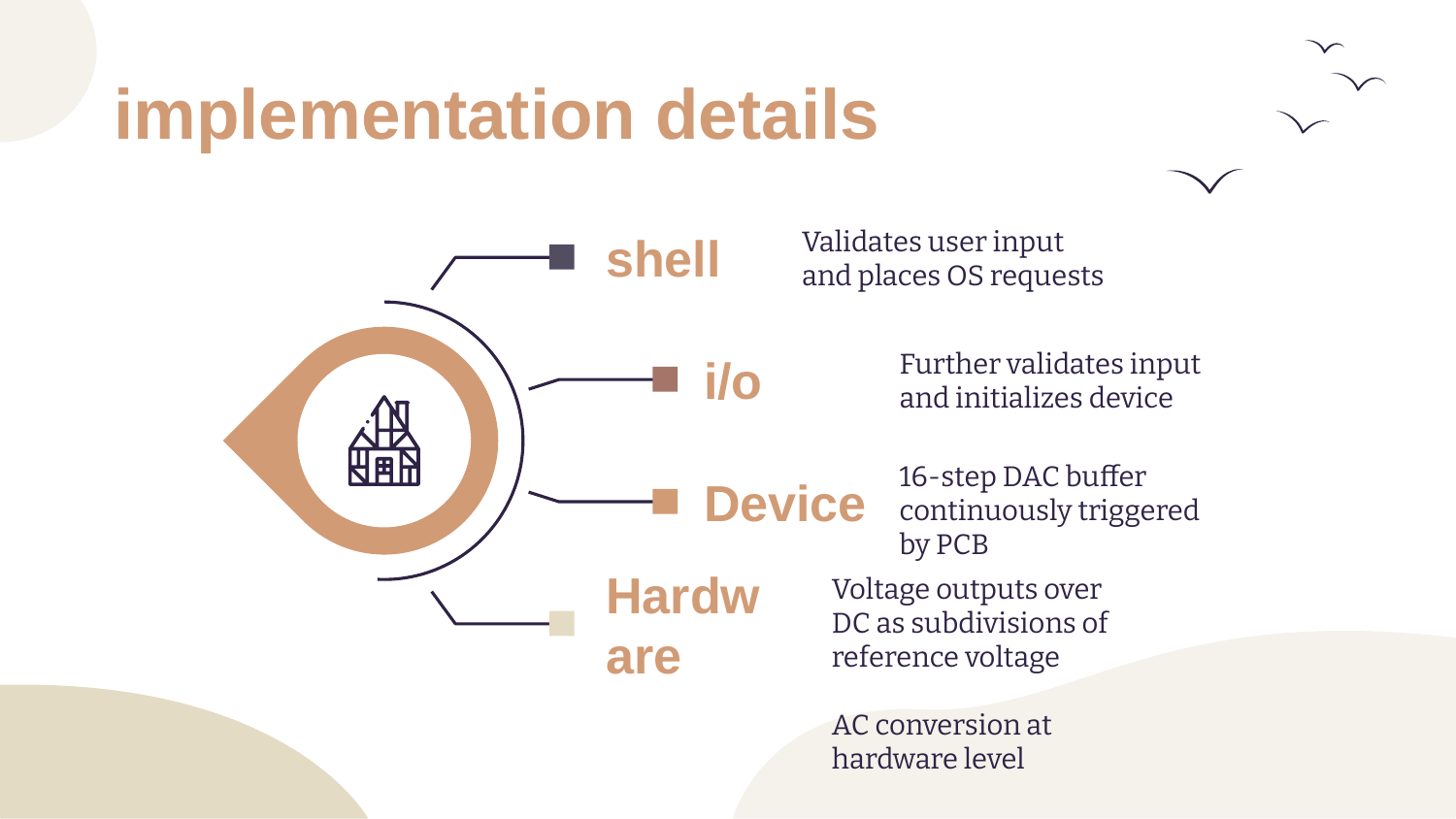

# implementation details
shell
Validates user input and places OS requests

i/o
Further validates input and initializes device

16-step DAC buffer continuously triggered by PCB
Device

Hardware

Voltage outputs over DC as subdivisions of reference voltage

AC conversion at hardware level